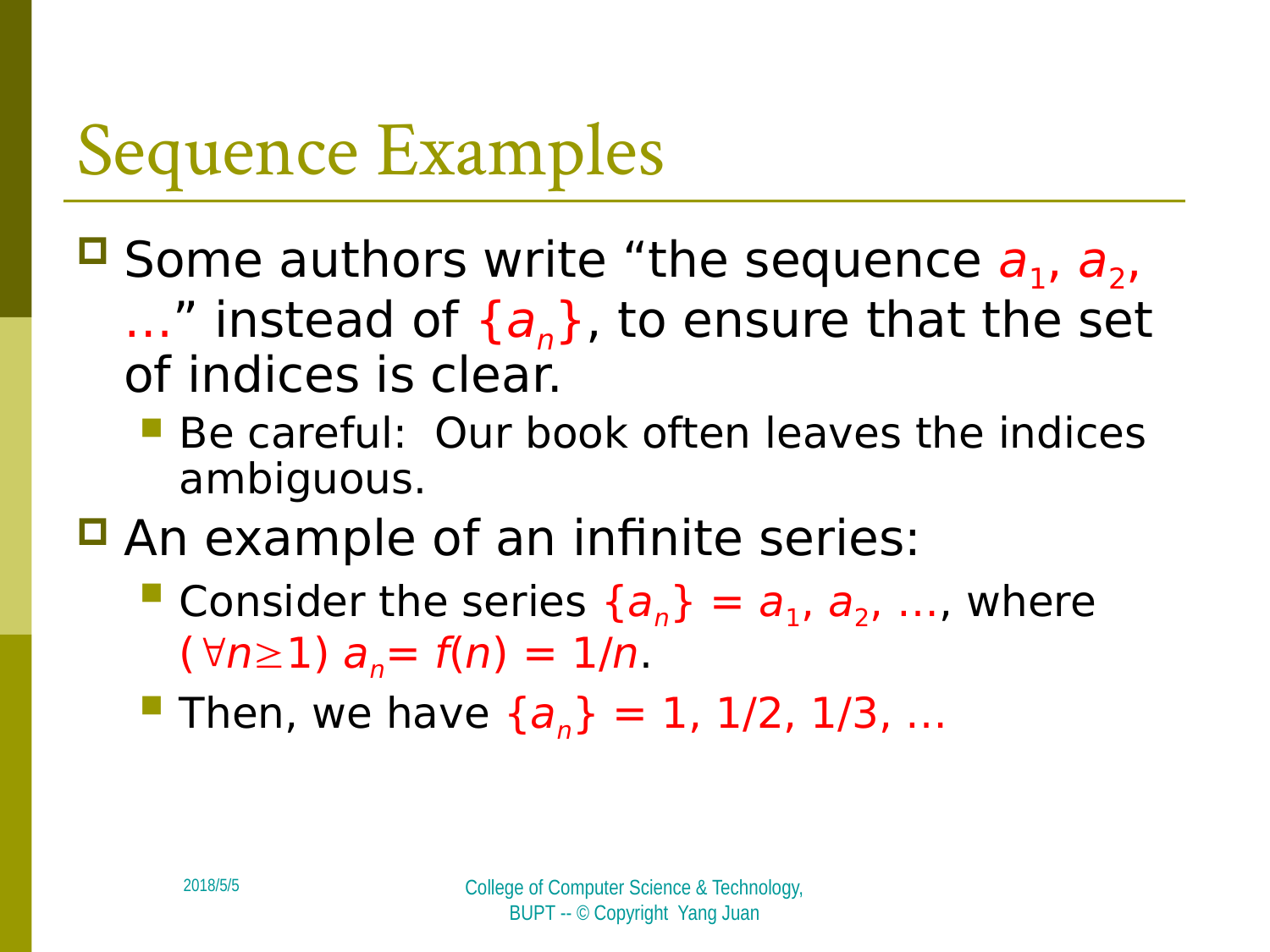

# Sequence Examples
Some authors write “the sequence a1, a2, …” instead of {an}, to ensure that the set of indices is clear.
Be careful:  Our book often leaves the indices ambiguous.
An example of an infinite series:
Consider the series {an} = a1, a2, …, where (∀n≥1) an= f(n) = 1/n.
Then, we have {an} = 1, 1/2, 1/3, …
2018/5/5
College of Computer Science & Technology, BUPT -- © Copyright  Yang Juan